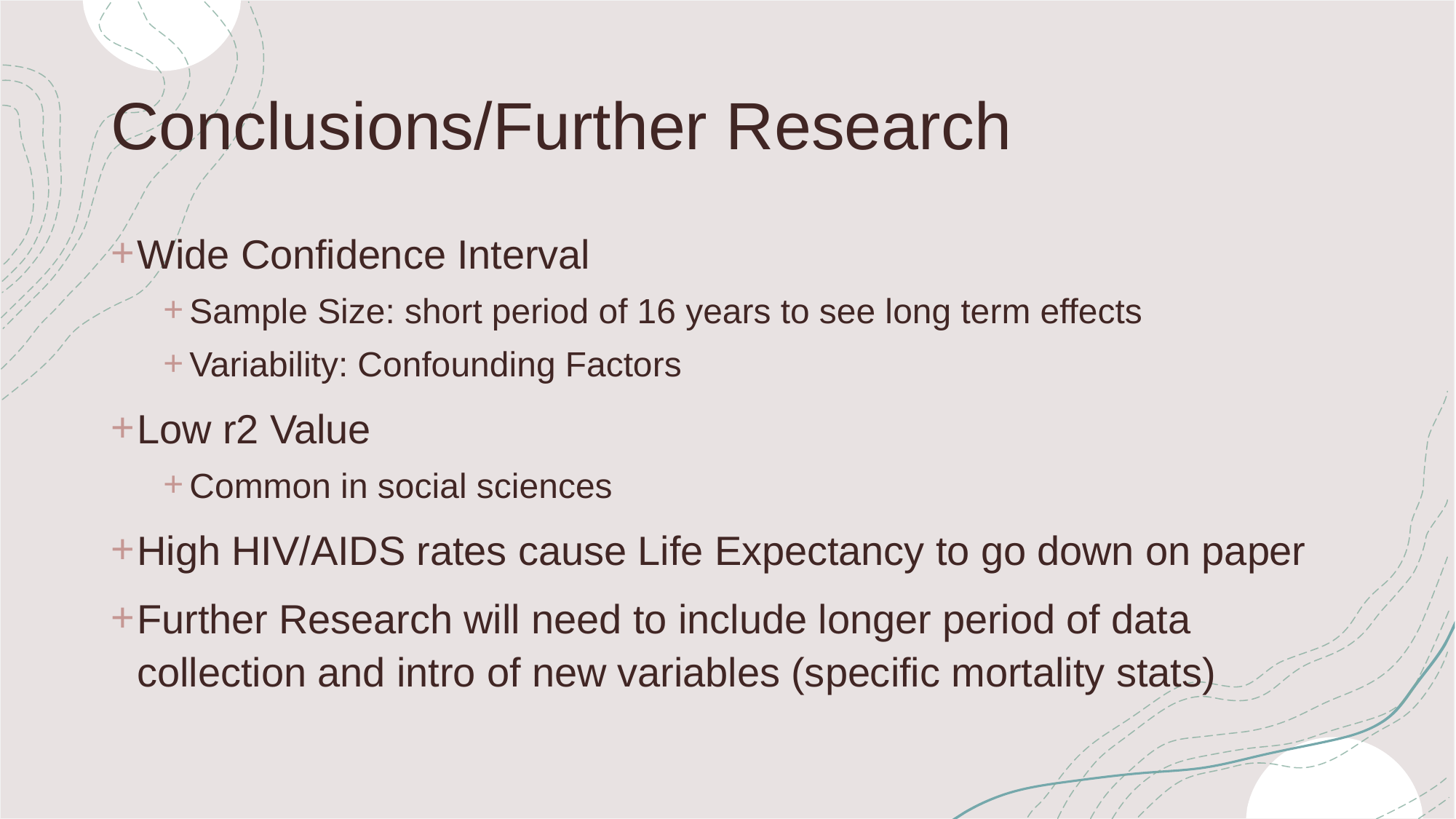

# Conclusions/Further Research
Wide Confidence Interval
Sample Size: short period of 16 years to see long term effects
Variability: Confounding Factors
Low r2 Value
Common in social sciences
High HIV/AIDS rates cause Life Expectancy to go down on paper
Further Research will need to include longer period of data collection and intro of new variables (specific mortality stats)